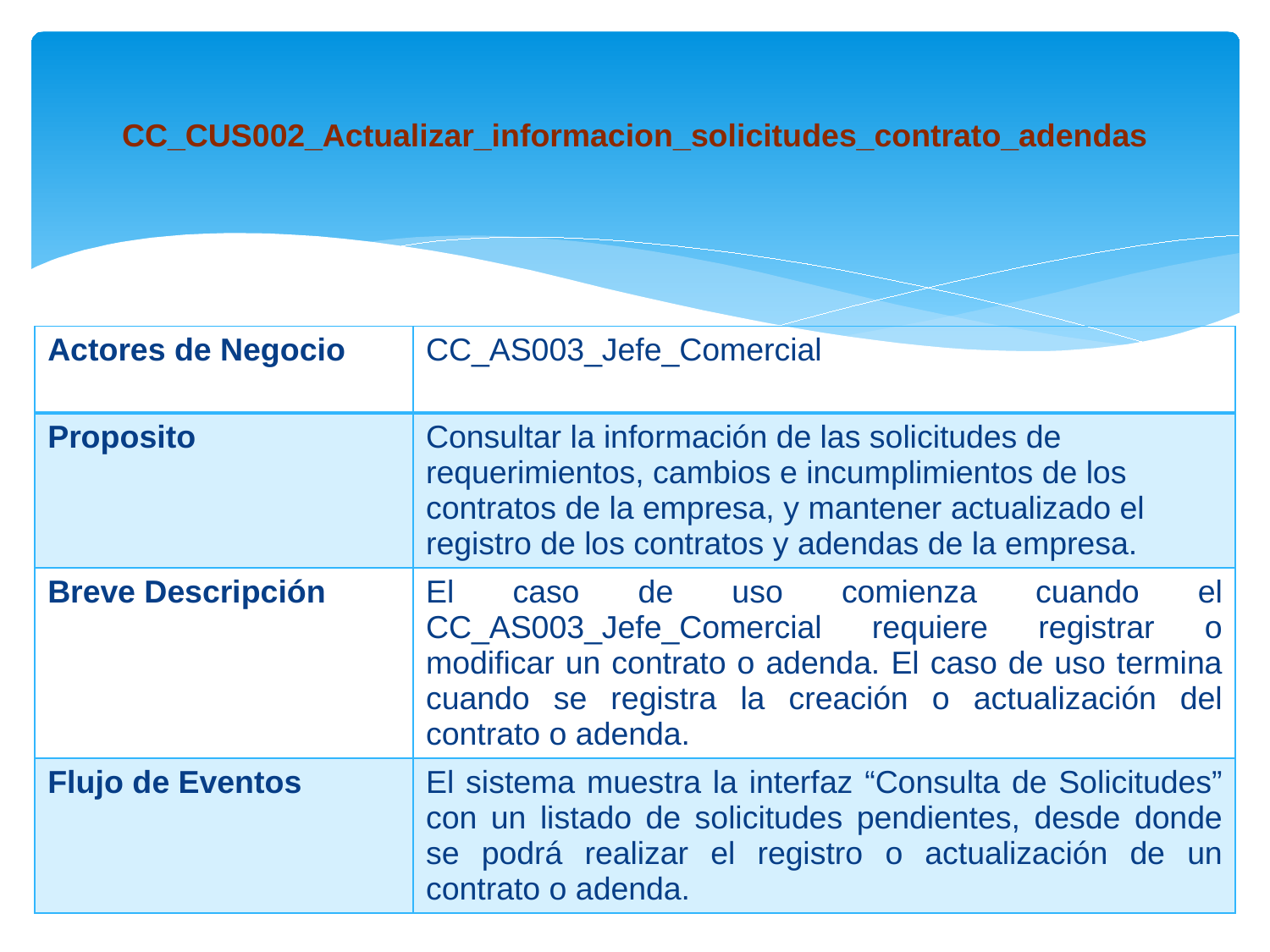

CC_CUS002_Actualizar_informacion_solicitudes_contrato_adendas
| Actores de Negocio | CC\_AS003\_Jefe\_Comercial |
| --- | --- |
| Proposito | Consultar la información de las solicitudes de requerimientos, cambios e incumplimientos de los contratos de la empresa, y mantener actualizado el registro de los contratos y adendas de la empresa. |
| Breve Descripción | El caso de uso comienza cuando el CC\_AS003\_Jefe\_Comercial requiere registrar o modificar un contrato o adenda. El caso de uso termina cuando se registra la creación o actualización del contrato o adenda. |
| Flujo de Eventos | El sistema muestra la interfaz “Consulta de Solicitudes” con un listado de solicitudes pendientes, desde donde se podrá realizar el registro o actualización de un contrato o adenda. |